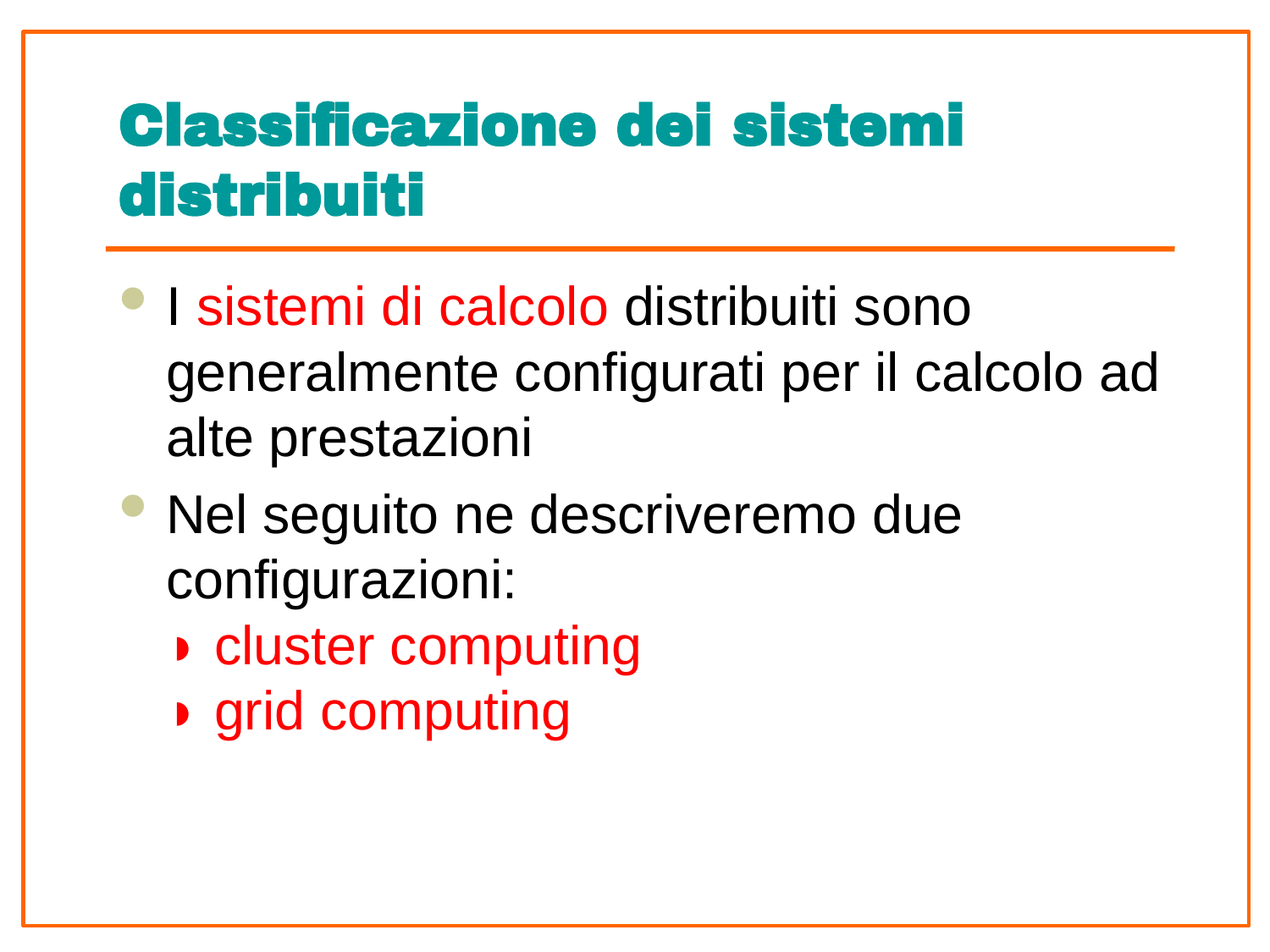

# Classificazione dei sistemi distribuiti
I sistemi di calcolo distribuiti sono generalmente configurati per il calcolo ad alte prestazioni
Nel seguito ne descriveremo due configurazioni:
◗ cluster computing
◗ grid computing